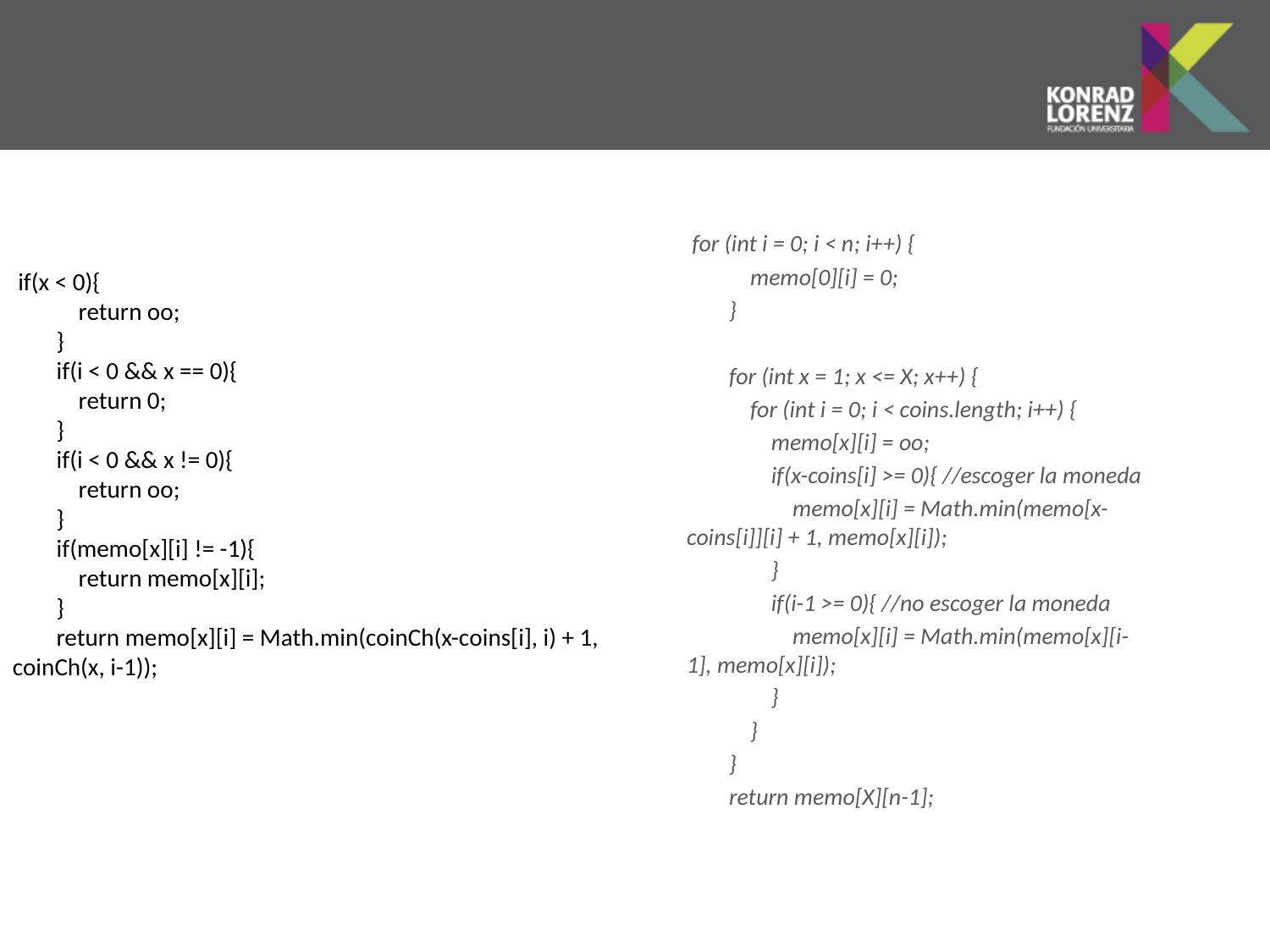

#
 for (int i = 0; i < n; i++) {
            memo[0][i] = 0;
        }

        for (int x = 1; x <= X; x++) {
            for (int i = 0; i < coins.length; i++) {
                memo[x][i] = oo;
                if(x-coins[i] >= 0){ //escoger la moneda
                    memo[x][i] = Math.min(memo[x-coins[i]][i] + 1, memo[x][i]);
                }
                if(i-1 >= 0){ //no escoger la moneda
                    memo[x][i] = Math.min(memo[x][i-1], memo[x][i]);
                }
            }
        }
        return memo[X][n-1];
 if(x < 0){
            return oo;
        }
        if(i < 0 && x == 0){
            return 0;
        }
        if(i < 0 && x != 0){
            return oo;
        }
        if(memo[x][i] != -1){
            return memo[x][i];
        }
        return memo[x][i] = Math.min(coinCh(x-coins[i], i) + 1, coinCh(x, i-1));